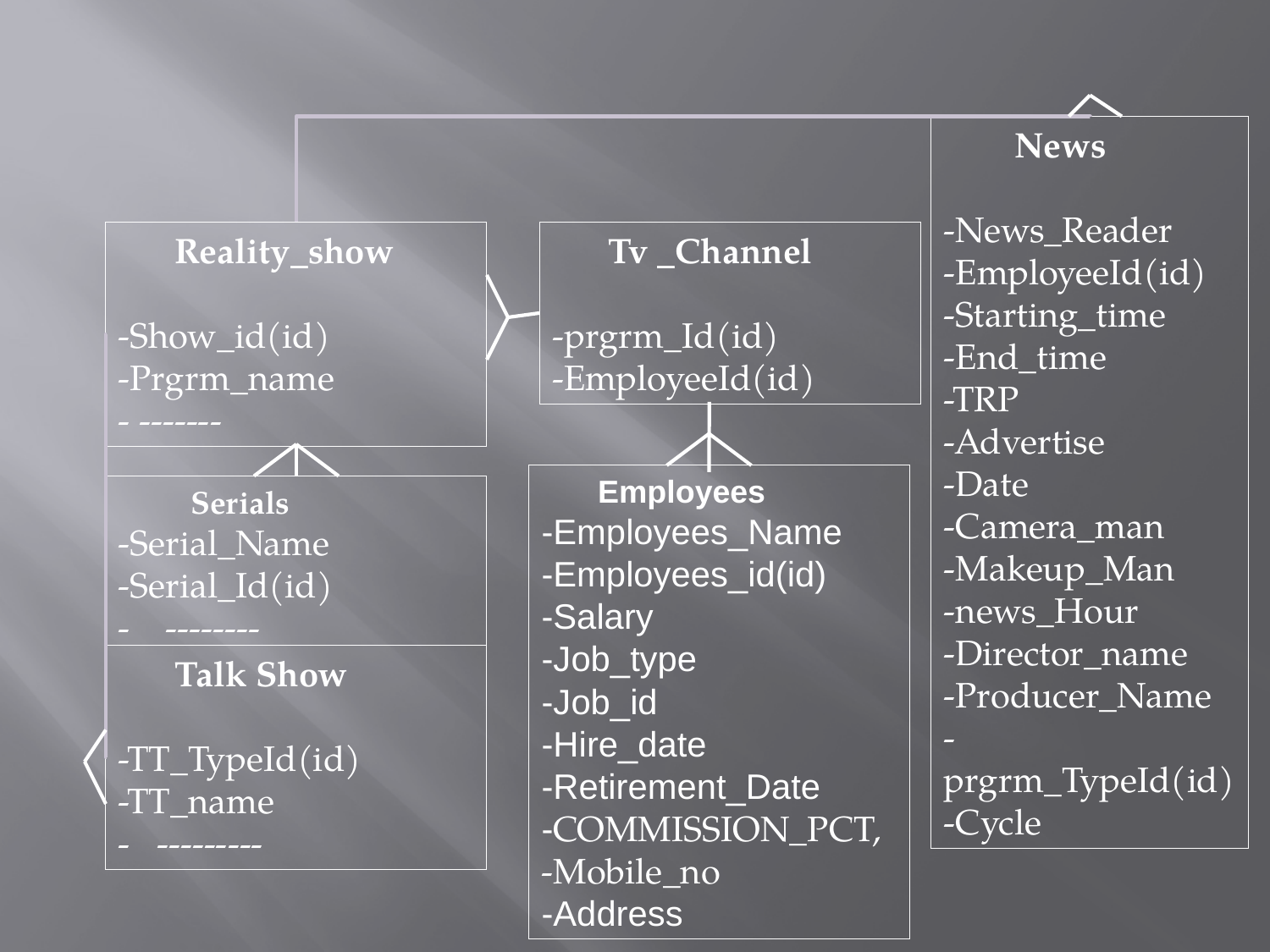

News

-News_Reader
-EmployeeId(id)
-Starting_time
-End_time
-TRP
-Advertise
-Date
-Camera_man
-Makeup_Man
-news_Hour
-Director_name
-Producer_Name
-prgrm_TypeId(id)
-Cycle
       Reality_show

-Show_id(id)
-Prgrm_name
- -------
       Tv _Channel

-prgrm_Id(id)
-EmployeeId(id)
       Employees
-Employees_Name
-Employees_id(id)
-Salary
-Job_type
-Job_id
-Hire_date
-Retirement_Date
-COMMISSION_PCT, -Mobile_no
-Address
         Serials
-Serial_Name
-Serial_Id(id)
-    --------
       Talk Show

-TT_TypeId(id)
-TT_name
-   ---------